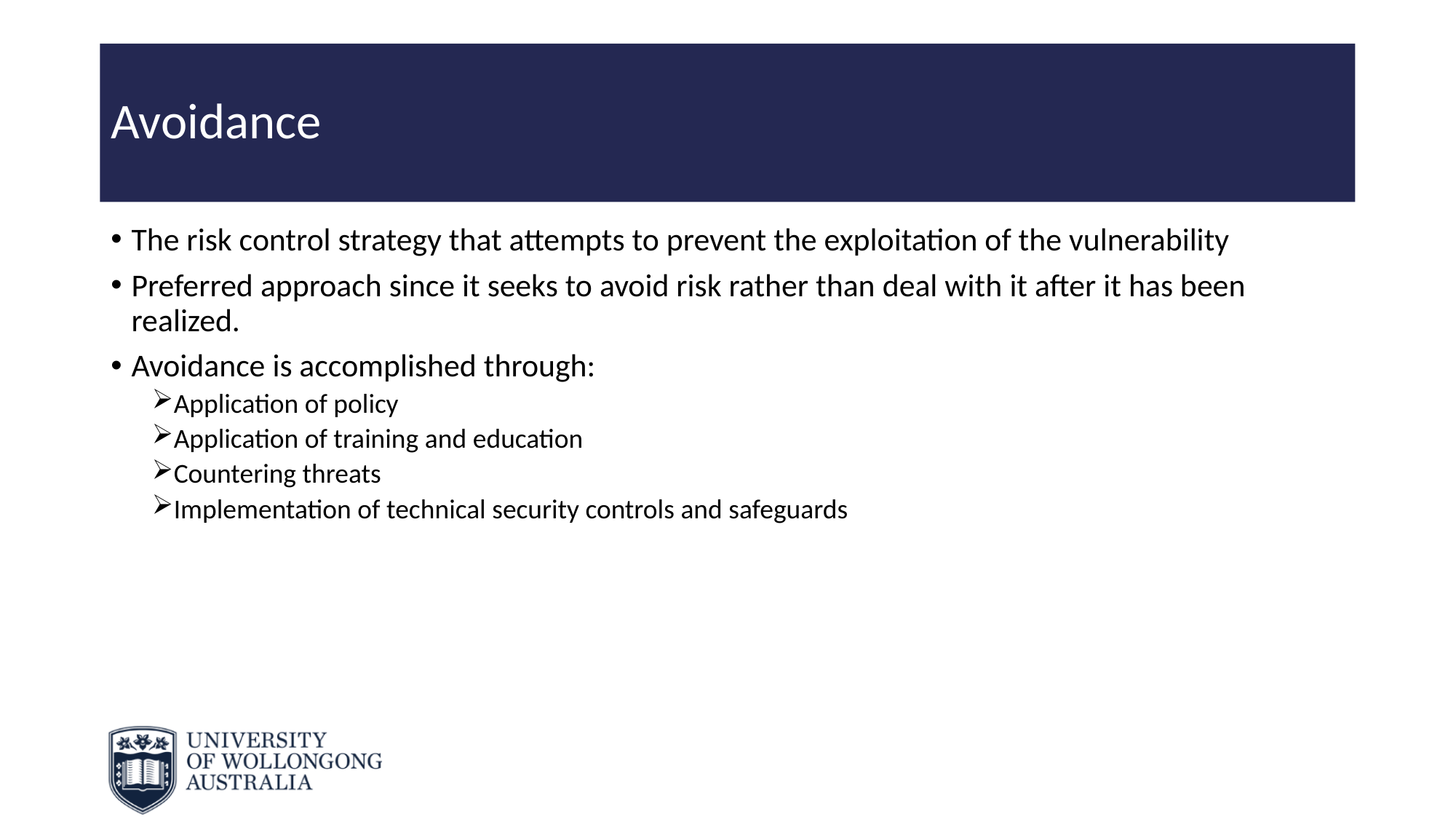

# Avoidance
The risk control strategy that attempts to prevent the exploitation of the vulnerability
Preferred approach since it seeks to avoid risk rather than deal with it after it has been realized.
Avoidance is accomplished through:
Application of policy
Application of training and education
Countering threats
Implementation of technical security controls and safeguards